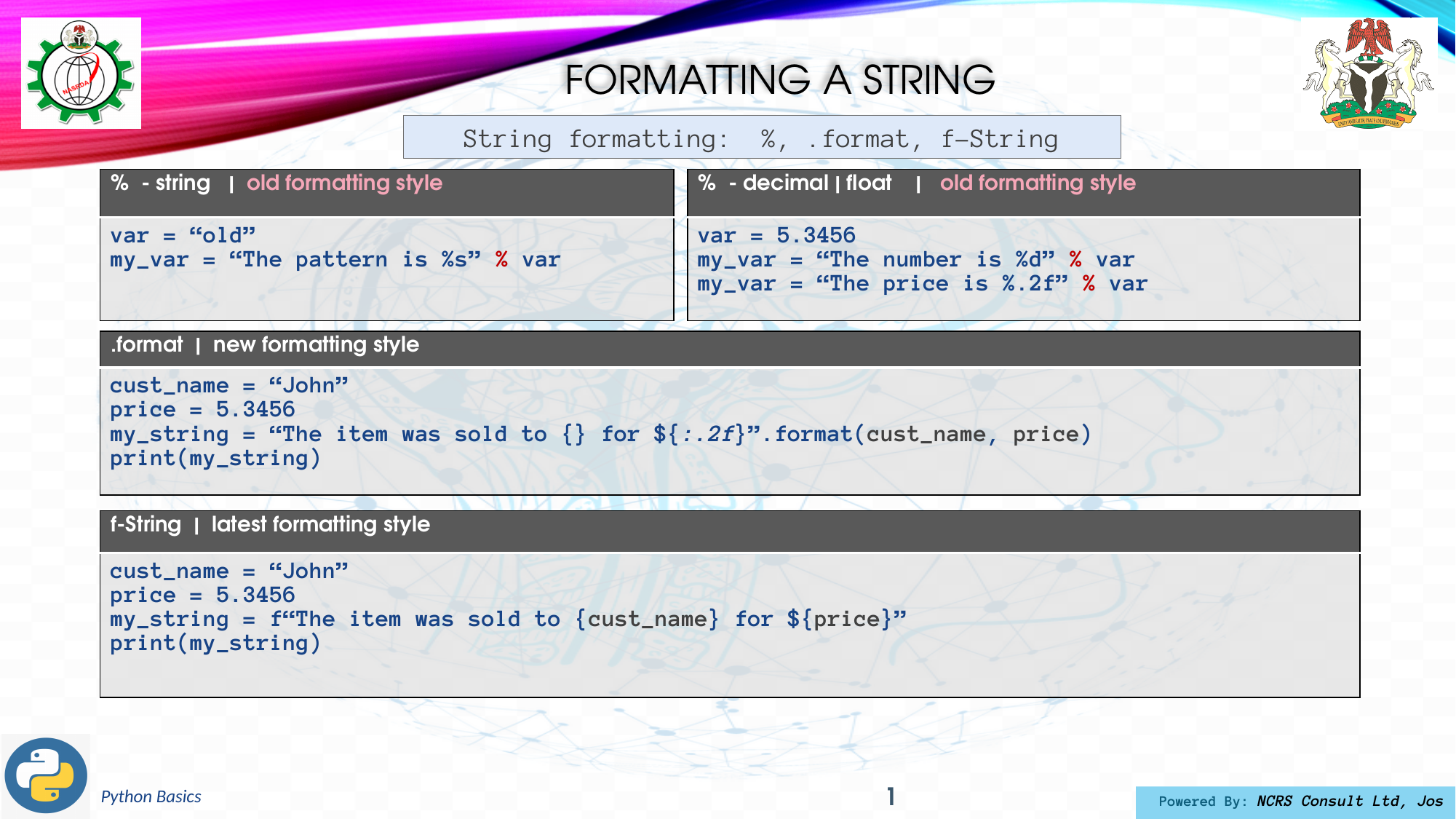

Formatting a string
String formatting:  %, .format, f-String
| % - string | old formatting style |
| --- |
| var = “old” my\_var = “The pattern is %s” % var |
| % - decimal | float | old formatting style |
| --- |
| var = 5.3456 my\_var = “The number is %d” % var my\_var = “The price is %.2f” % var |
| .format | new formatting style |
| --- |
| cust\_name = “John” price = 5.3456 my\_string = “The item was sold to {} for ${:.2f}”.format(cust\_name, price) print(my\_string) |
| f-String | latest formatting style |
| --- |
| cust\_name = “John” price = 5.3456 my\_string = f“The item was sold to {cust\_name} for ${price}” print(my\_string) |
1